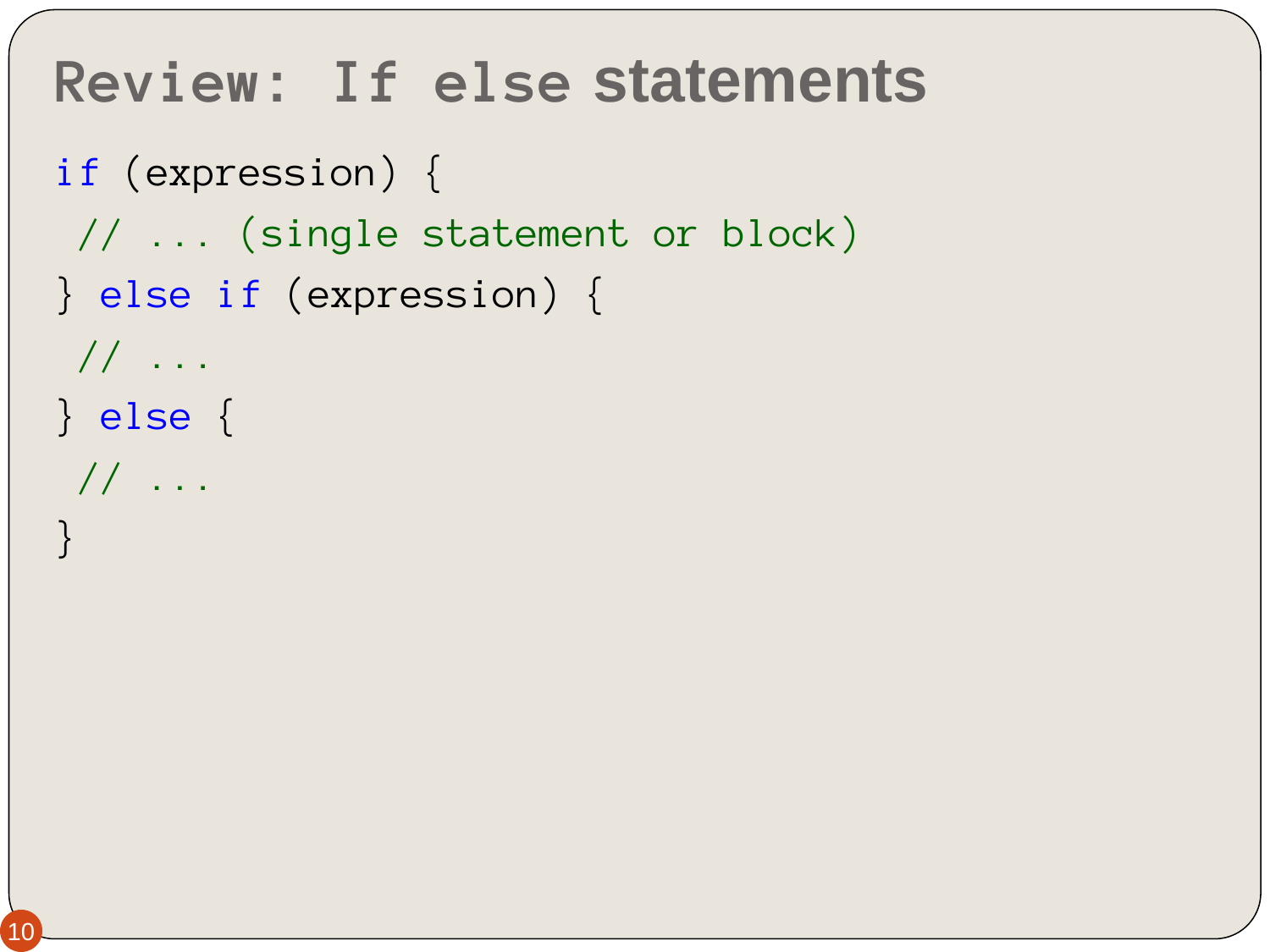

# Review: If else statements
if (expression) {
 // ... (single statement or block)
} else if (expression) {
 // ...
} else {
 // ...
}
10